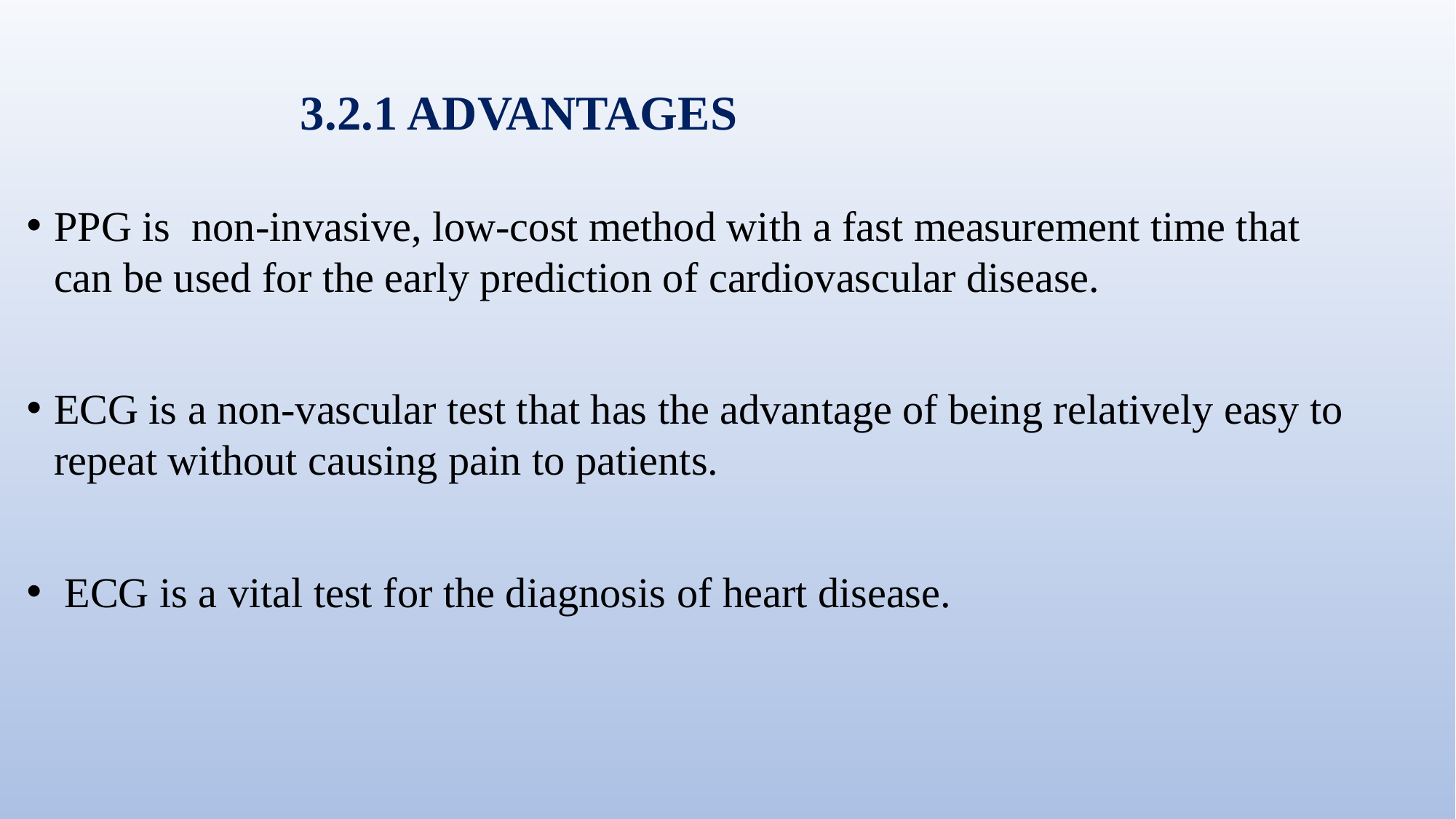

# 3.2.1 ADVANTAGES
PPG is  non-invasive, low-cost method with a fast measurement time that can be used for the early prediction of cardiovascular disease.

ECG is a non-vascular test that has the advantage of being relatively easy to repeat without causing pain to patients.

 ECG is a vital test for the diagnosis of heart disease.